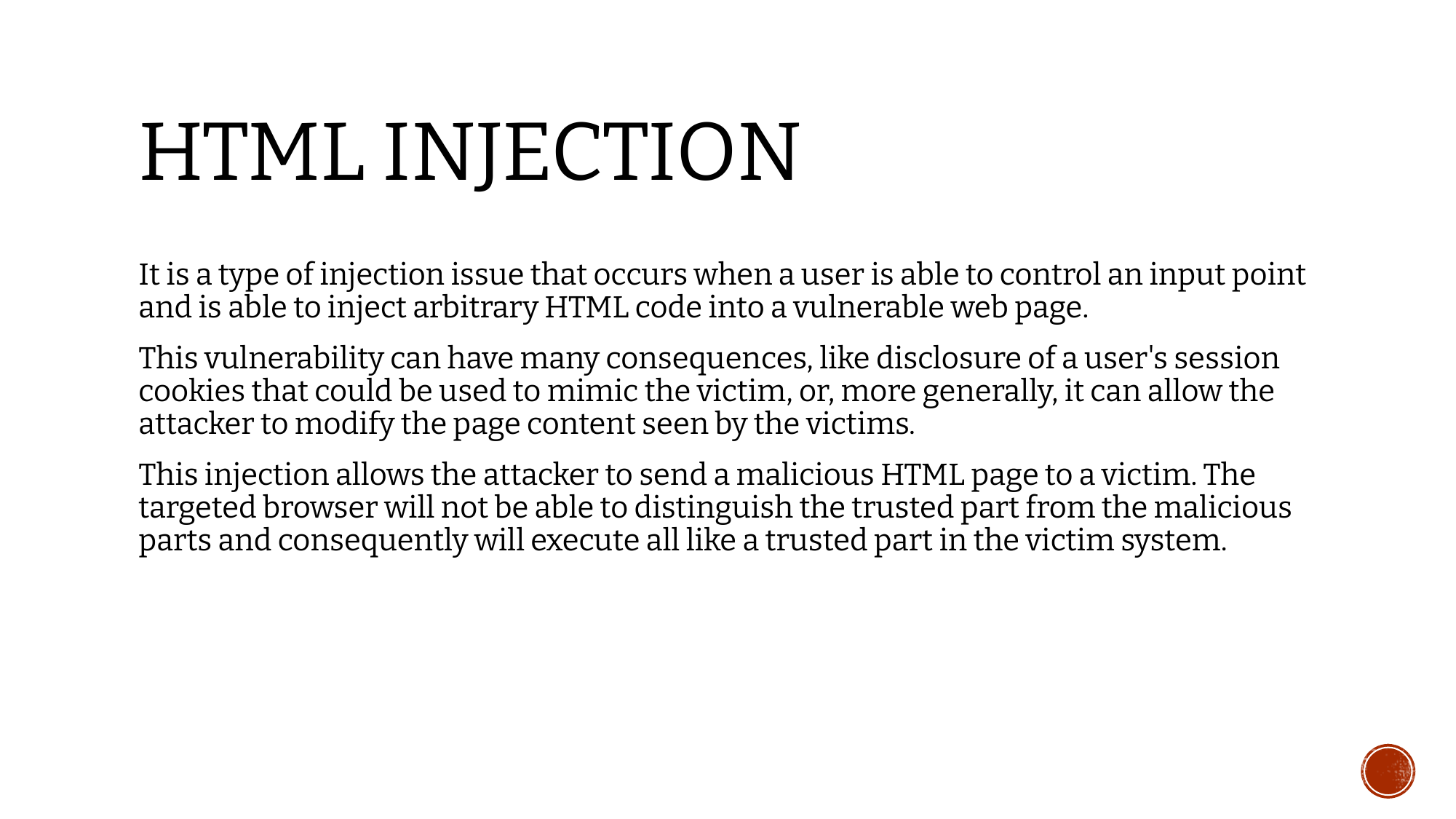

# HTML injection
It is a type of injection issue that occurs when a user is able to control an input point and is able to inject arbitrary HTML code into a vulnerable web page.
This vulnerability can have many consequences, like disclosure of a user's session cookies that could be used to mimic the victim, or, more generally, it can allow the attacker to modify the page content seen by the victims.
This injection allows the attacker to send a malicious HTML page to a victim. The targeted browser will not be able to distinguish the trusted part from the malicious parts and consequently will execute all like a trusted part in the victim system.